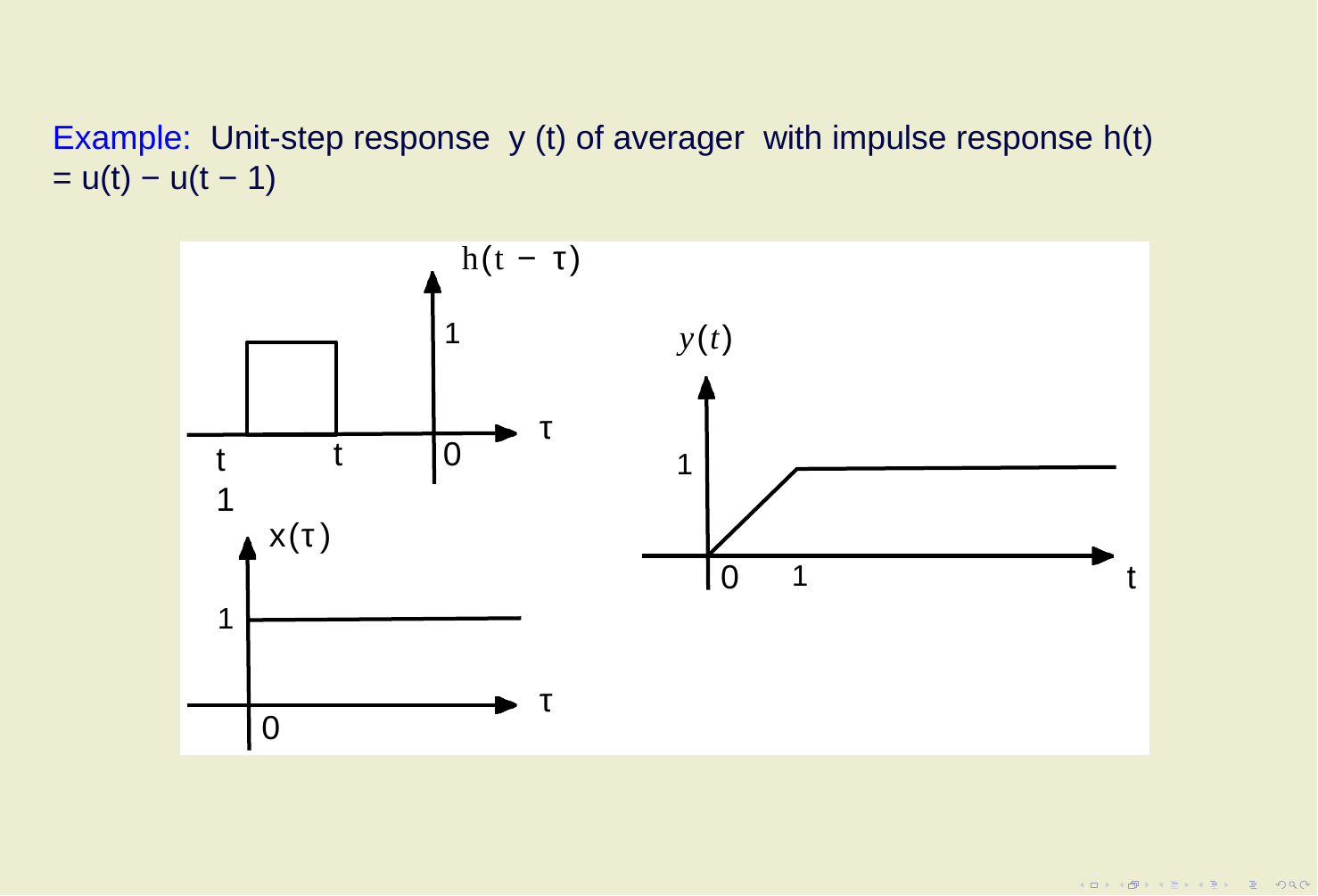

# Example:  Unit-step response  y (t) of averager  with impulse response h(t) = u(t) − u(t − 1)
h(t − τ)

1
y(t)

τ

t
0

t	1
1

x(τ)

0
t
1

1

τ

0